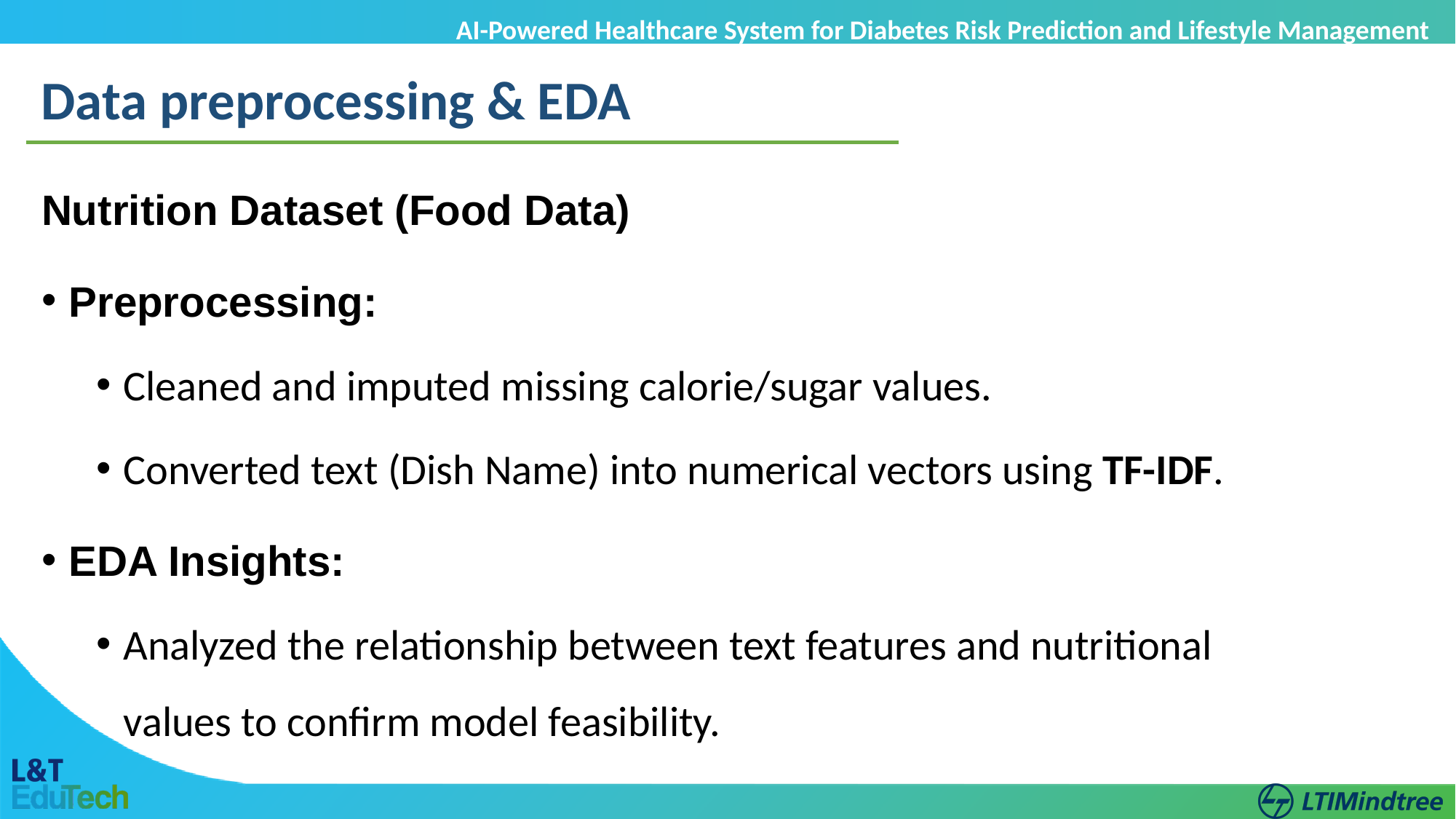

AI-Powered Healthcare System for Diabetes Risk Prediction and Lifestyle Management Management

and Lifestyle Management

Data preprocessing & EDA
Nutrition Dataset (Food Data)
Preprocessing:
Cleaned and imputed missing calorie/sugar values.
Converted text (Dish Name) into numerical vectors using TF-IDF.
EDA Insights:
Analyzed the relationship between text features and nutritional values to confirm model feasibility.